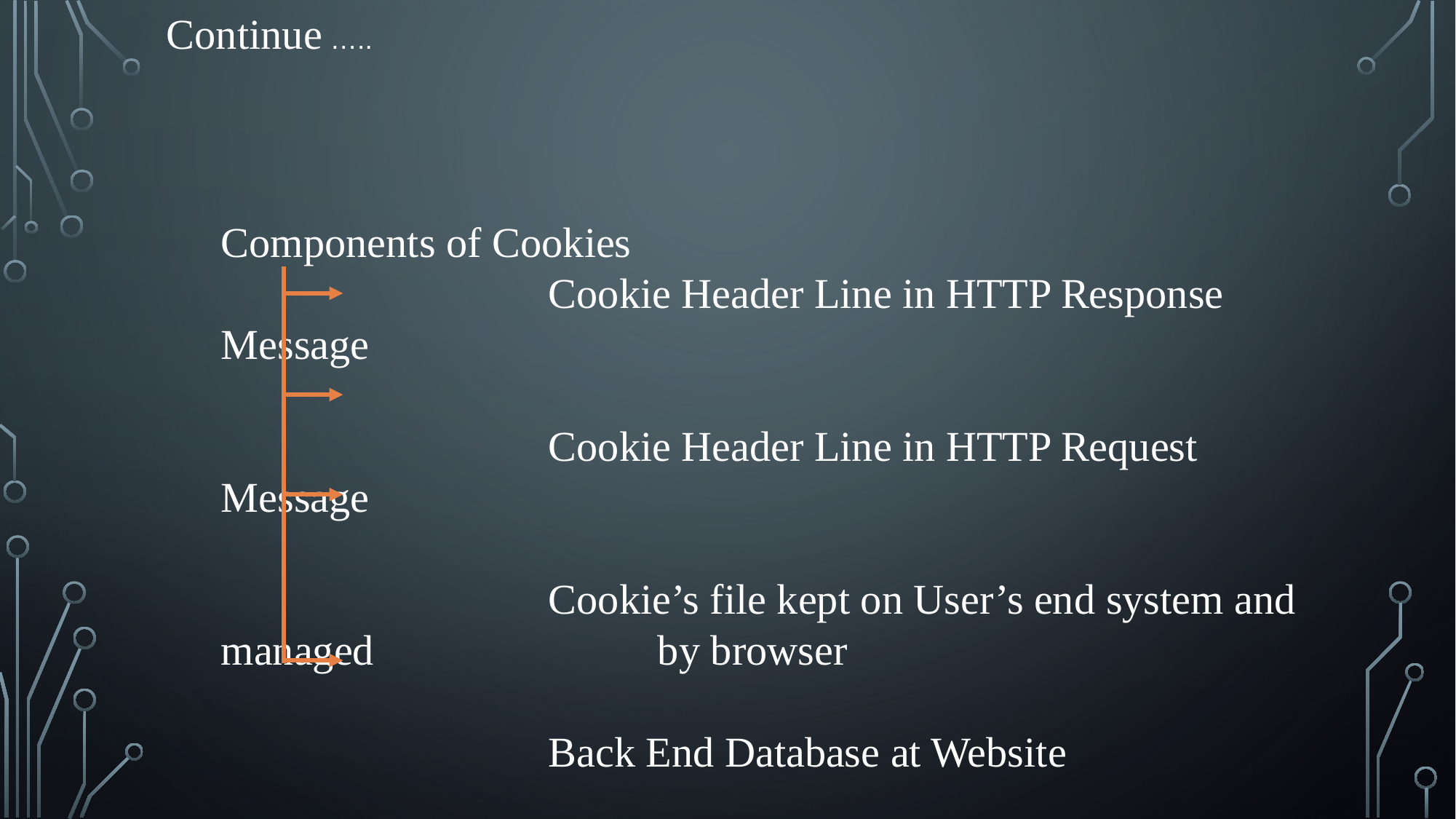

Continue …..

Components of Cookies
			Cookie Header Line in HTTP Response Message

			Cookie Header Line in HTTP Request Message

			Cookie’s file kept on User’s end system and managed 			by browser

			Back End Database at Website